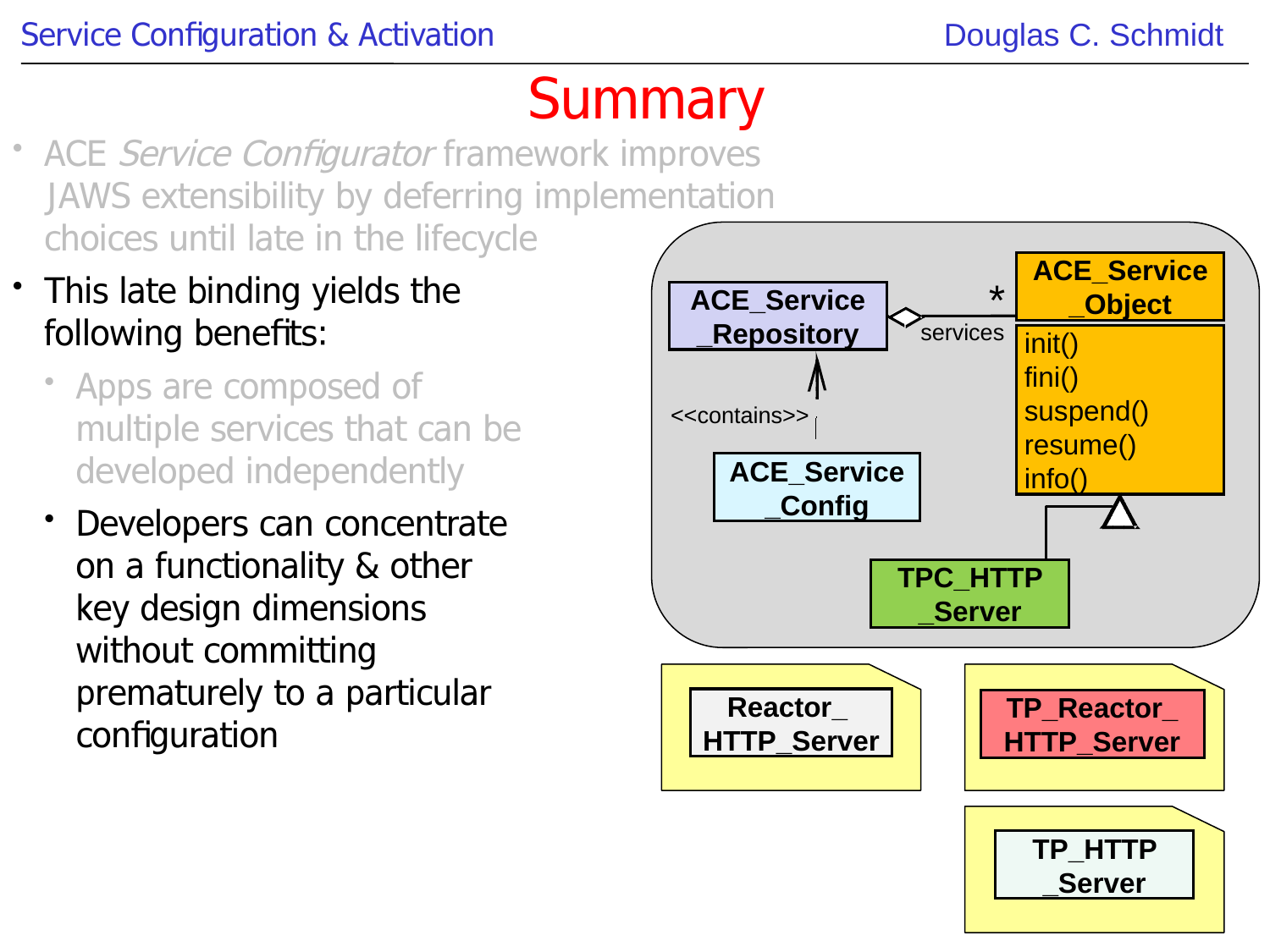

# Summary
ACE Service Configurator framework improves JAWS extensibility by deferring implementation choices until late in the lifecycle
This late binding yields the
following benefits:
Apps are composed of
multiple services that can be
developed independently
Developers can concentrate
on a functionality & other
key design dimensions
without committing
prematurely to a particular
configuration

ACE_Service
_Object
*
ACE_Service
_Repository

services
 init()
 fini()
 suspend()
 resume()
 info()

<<contains>>

ACE_Service
_Config

TPC_HTTP _Server

Reactor_
HTTP_Server

TP_Reactor_ HTTP_Server

TP_HTTP _Server